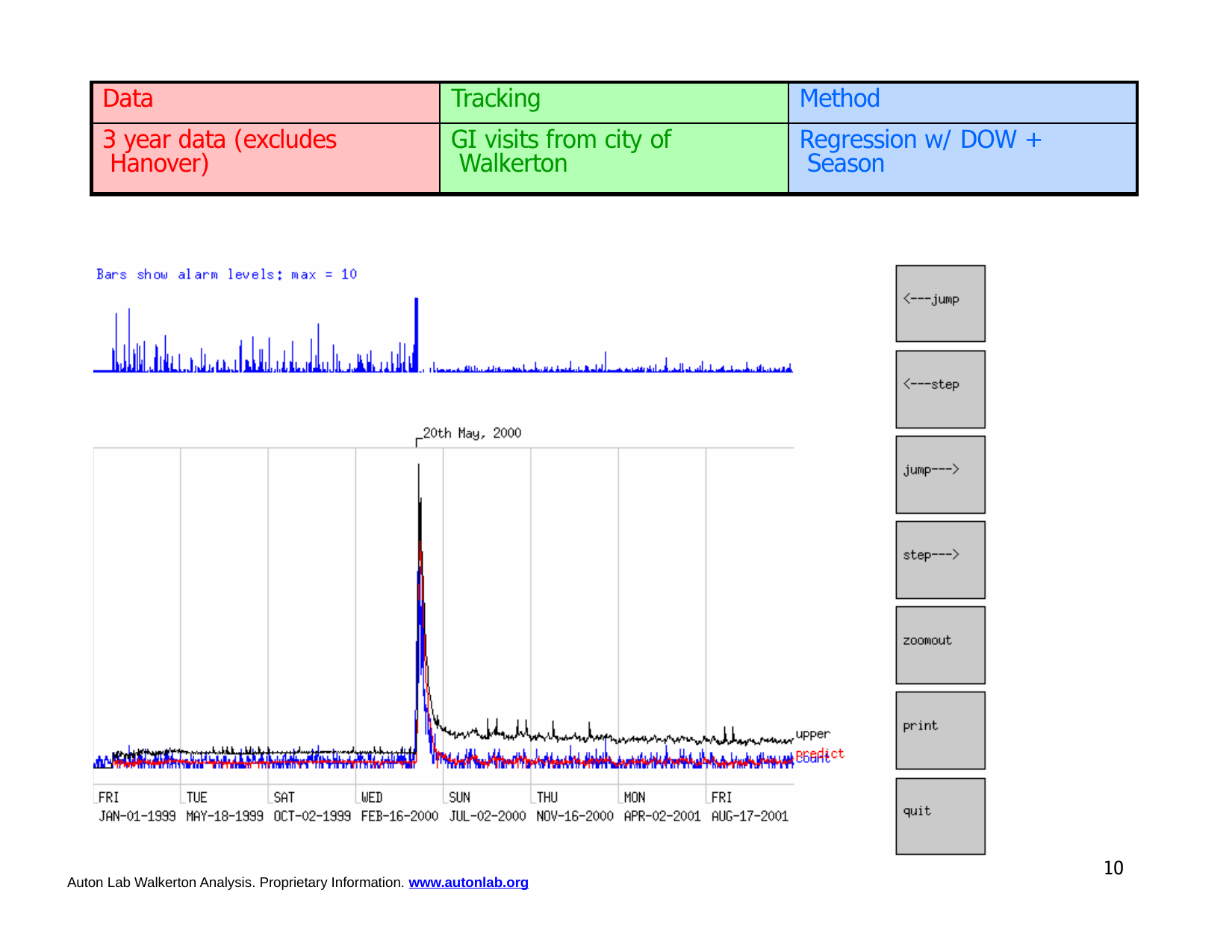

| Data | Tracking | Method |
| --- | --- | --- |
| 3 year data (excludes Hanover) | GI visits from city of Walkerton | Regression w/ DOW + Season |

10
Auton Lab Walkerton Analysis. Proprietary Information. www.autonlab.org